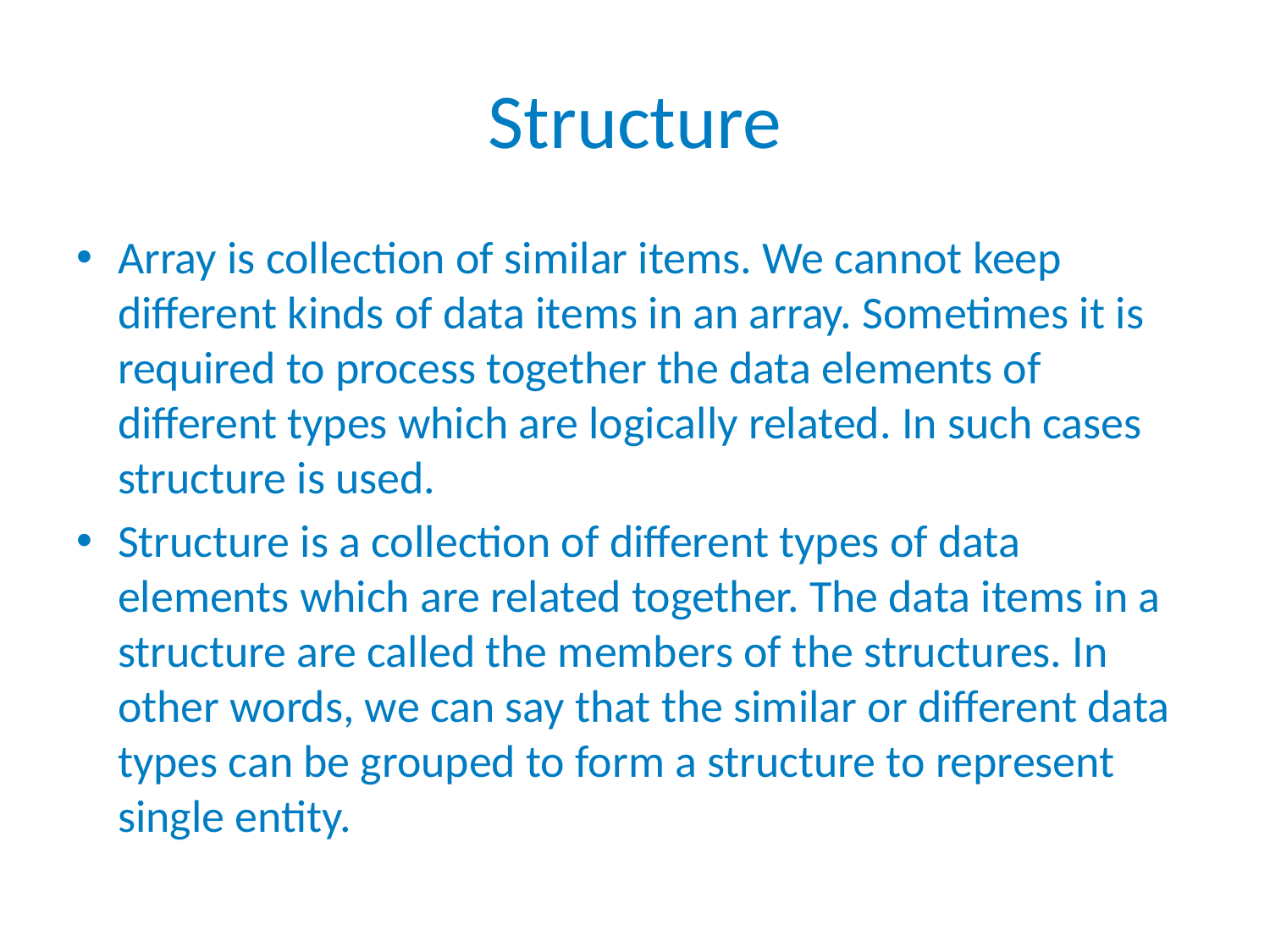

# Structure
Array is collection of similar items. We cannot keep different kinds of data items in an array. Sometimes it is required to process together the data elements of different types which are logically related. In such cases structure is used.
Structure is a collection of different types of data elements which are related together. The data items in a structure are called the members of the structures. In other words, we can say that the similar or different data types can be grouped to form a structure to represent single entity.